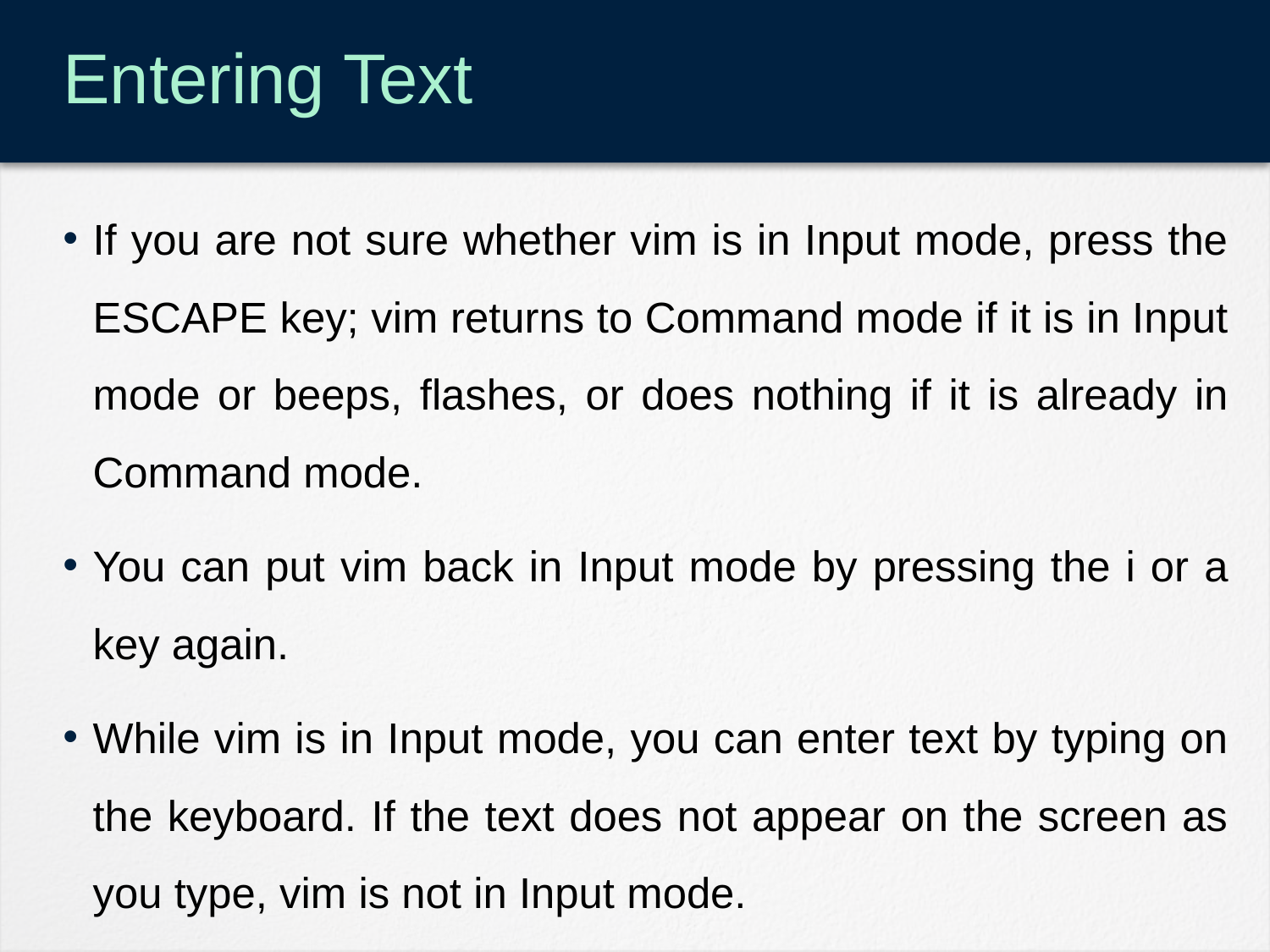

# Entering Text
If you are not sure whether vim is in Input mode, press the ESCAPE key; vim returns to Command mode if it is in Input mode or beeps, flashes, or does nothing if it is already in Command mode.
You can put vim back in Input mode by pressing the i or a key again.
While vim is in Input mode, you can enter text by typing on the keyboard. If the text does not appear on the screen as you type, vim is not in Input mode.